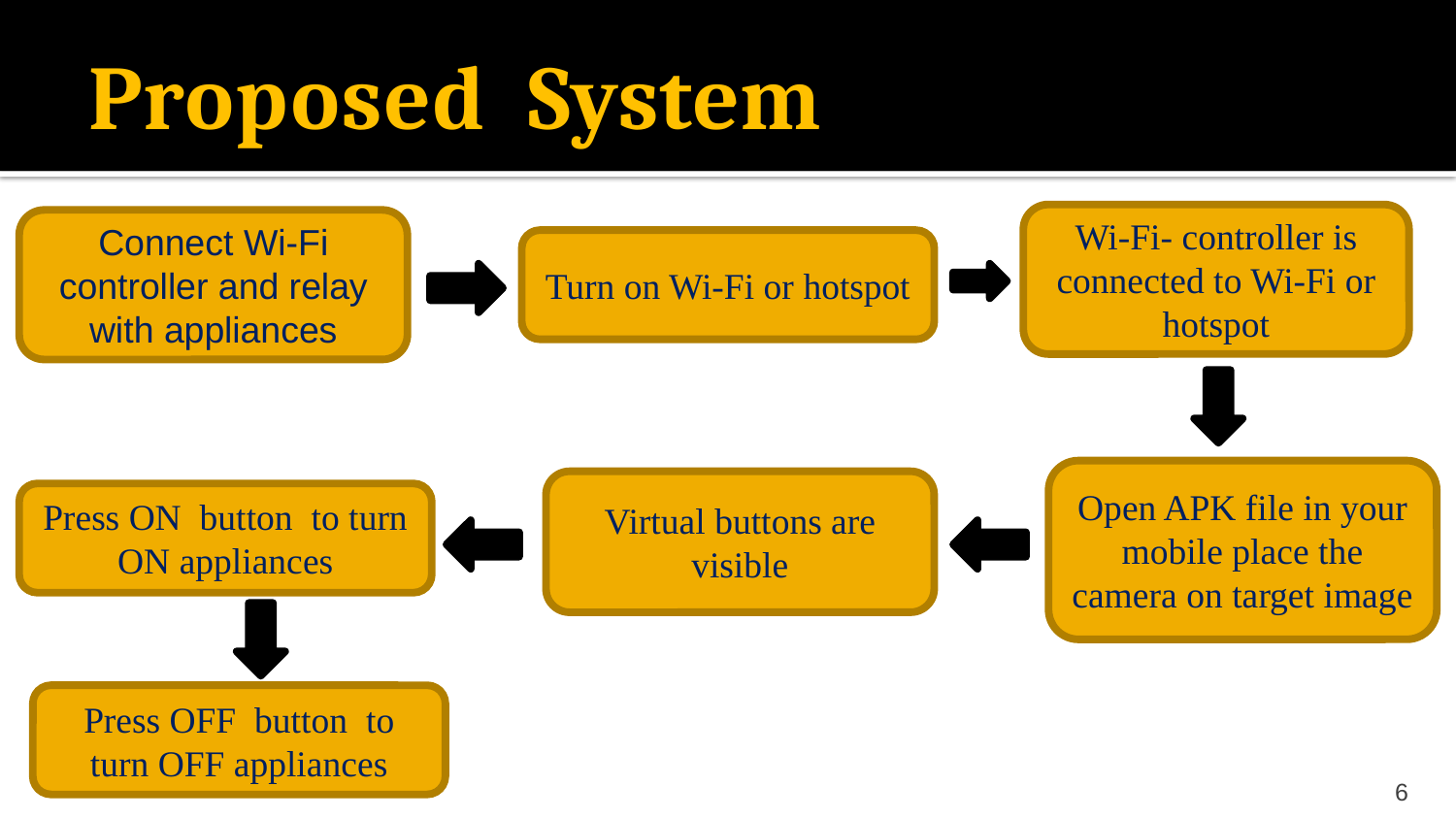

# Proposed  System
Wi-Fi- controller is connected to Wi-Fi or hotspot
Connect Wi-Fi controller and relay with appliances
Turn on Wi-Fi or hotspot

Open APK file in your mobile place the camera on target image
Virtual buttons are visible
Press ON  button  to turn ON appliances

Press OFF  button  to turn OFF appliances

6